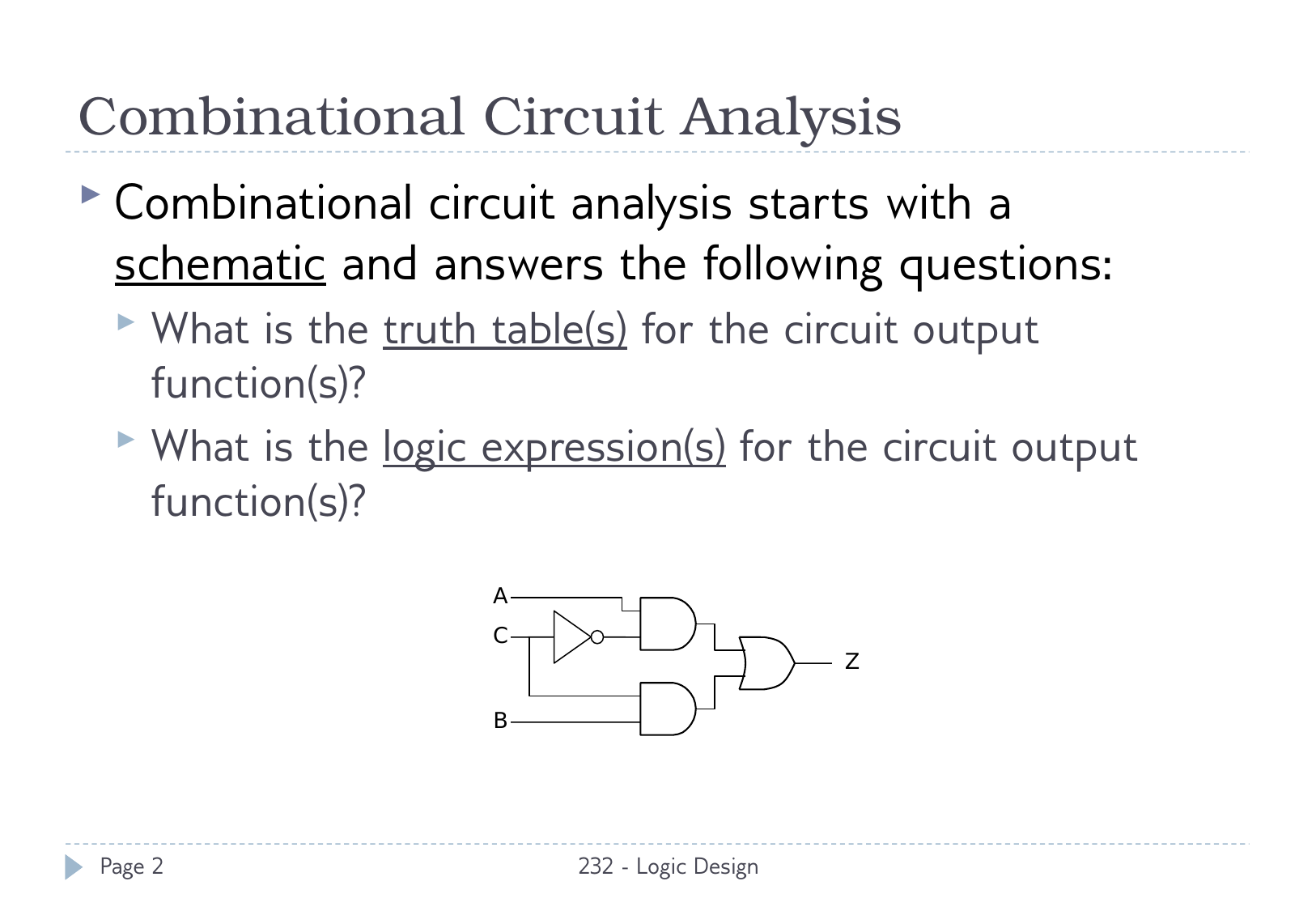

Combinational Circuit Analysis
Combinational circuit analysis starts with a schematic and answers the following questions:
What is the truth table(s) for the circuit output function(s)?
What is the logic expression(s) for the circuit output function(s)?
A

C

Z

B

Page 2
232 - Logic Design